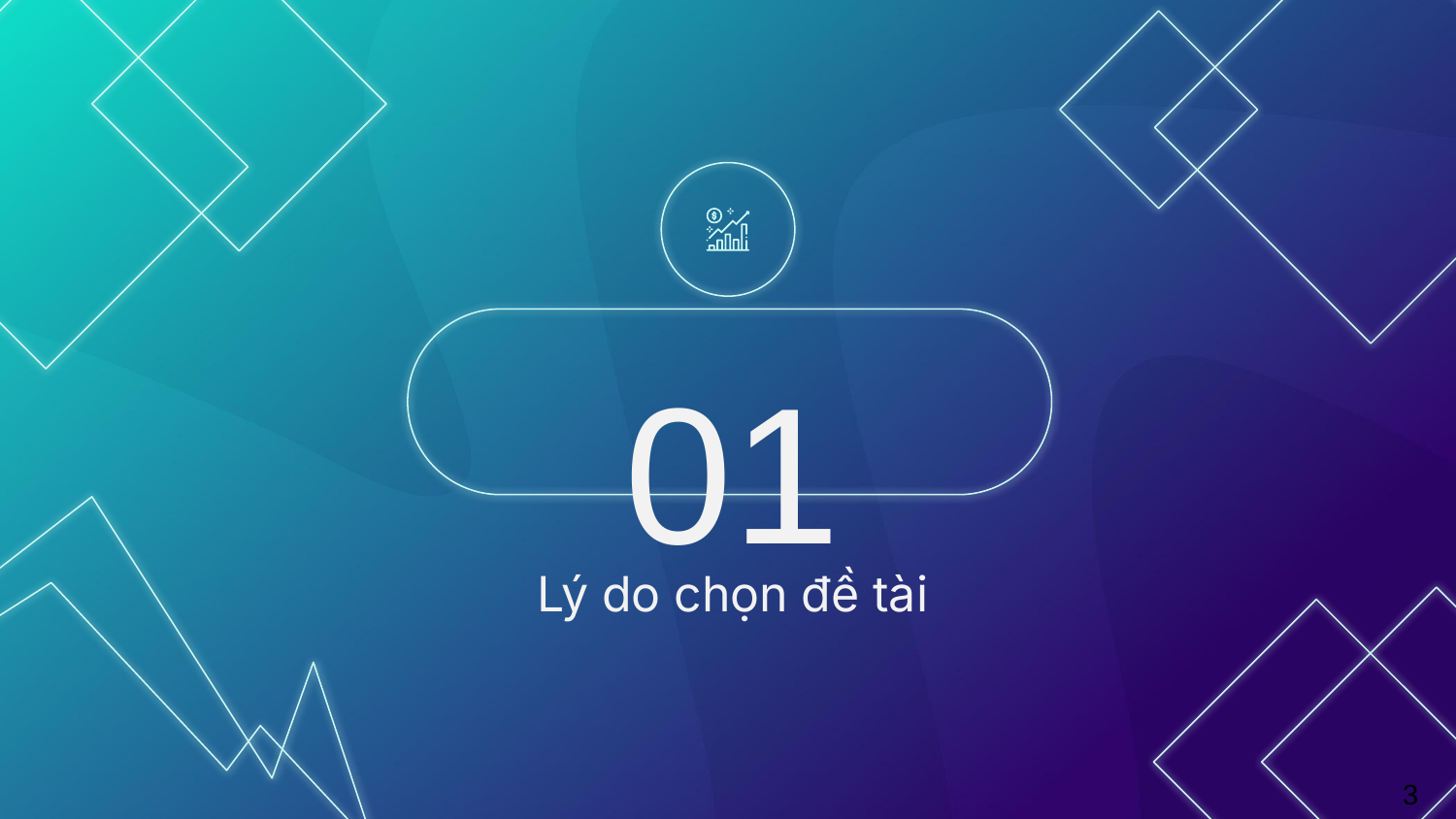

# 01
Lý do chọn đề tài
3